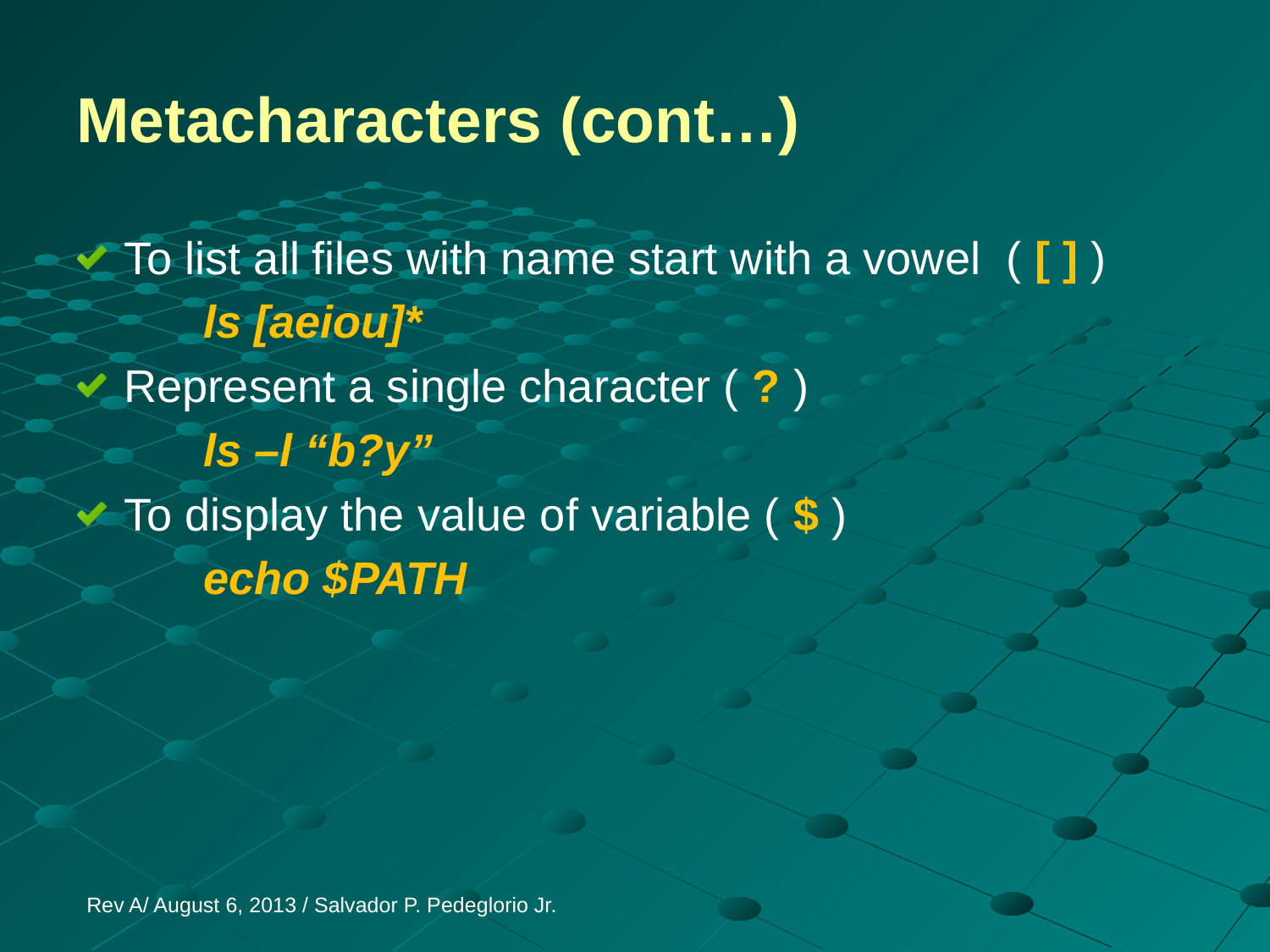

# Metacharacters (cont…)
To list all files with name start with a vowel  ( [ ] )
	ls [aeiou]*
Represent a single character ( ? )
	ls –l “b?y”
To display the value of variable ( $ )
	echo $PATH

Rev A/ August 6, 2013 / Salvador P. Pedeglorio Jr.